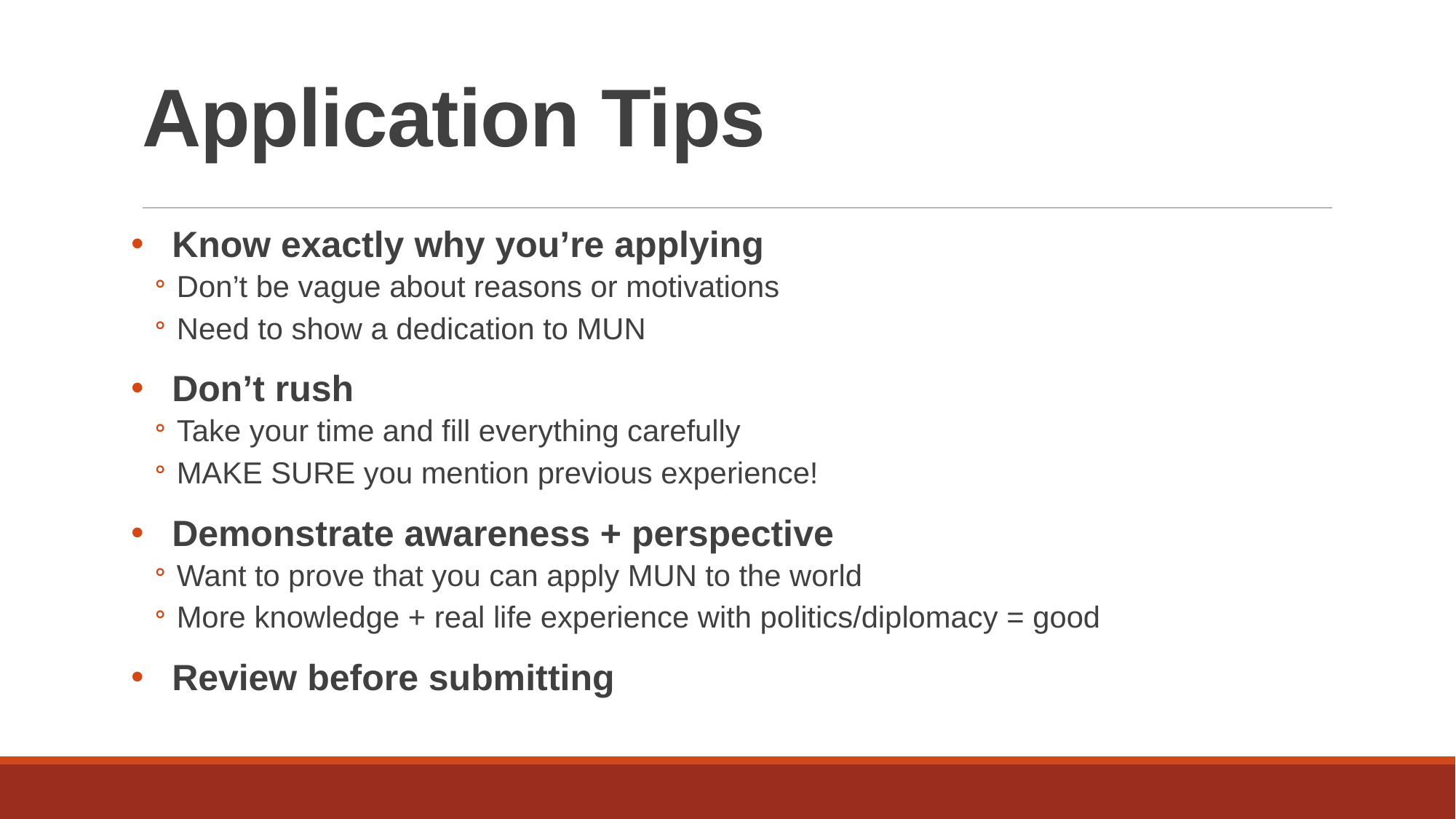

# Application Tips
Know exactly why you’re applying
Don’t be vague about reasons or motivations
Need to show a dedication to MUN
Don’t rush
Take your time and fill everything carefully
MAKE SURE you mention previous experience!
Demonstrate awareness + perspective
Want to prove that you can apply MUN to the world
More knowledge + real life experience with politics/diplomacy = good
Review before submitting